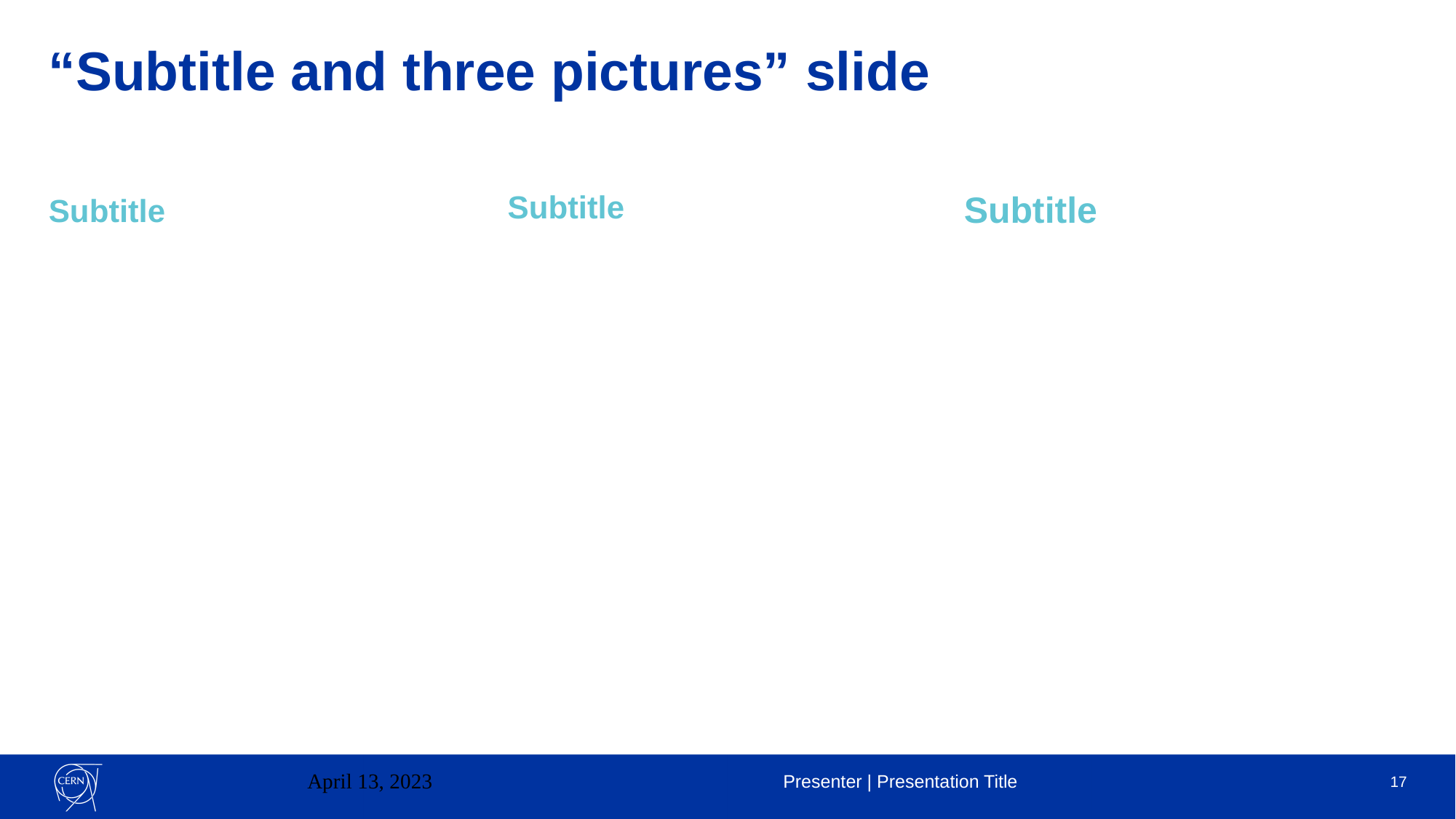

# “Subtitle and three pictures” slide
Subtitle
Subtitle
Subtitle
April 13, 2023
Presenter | Presentation Title
17